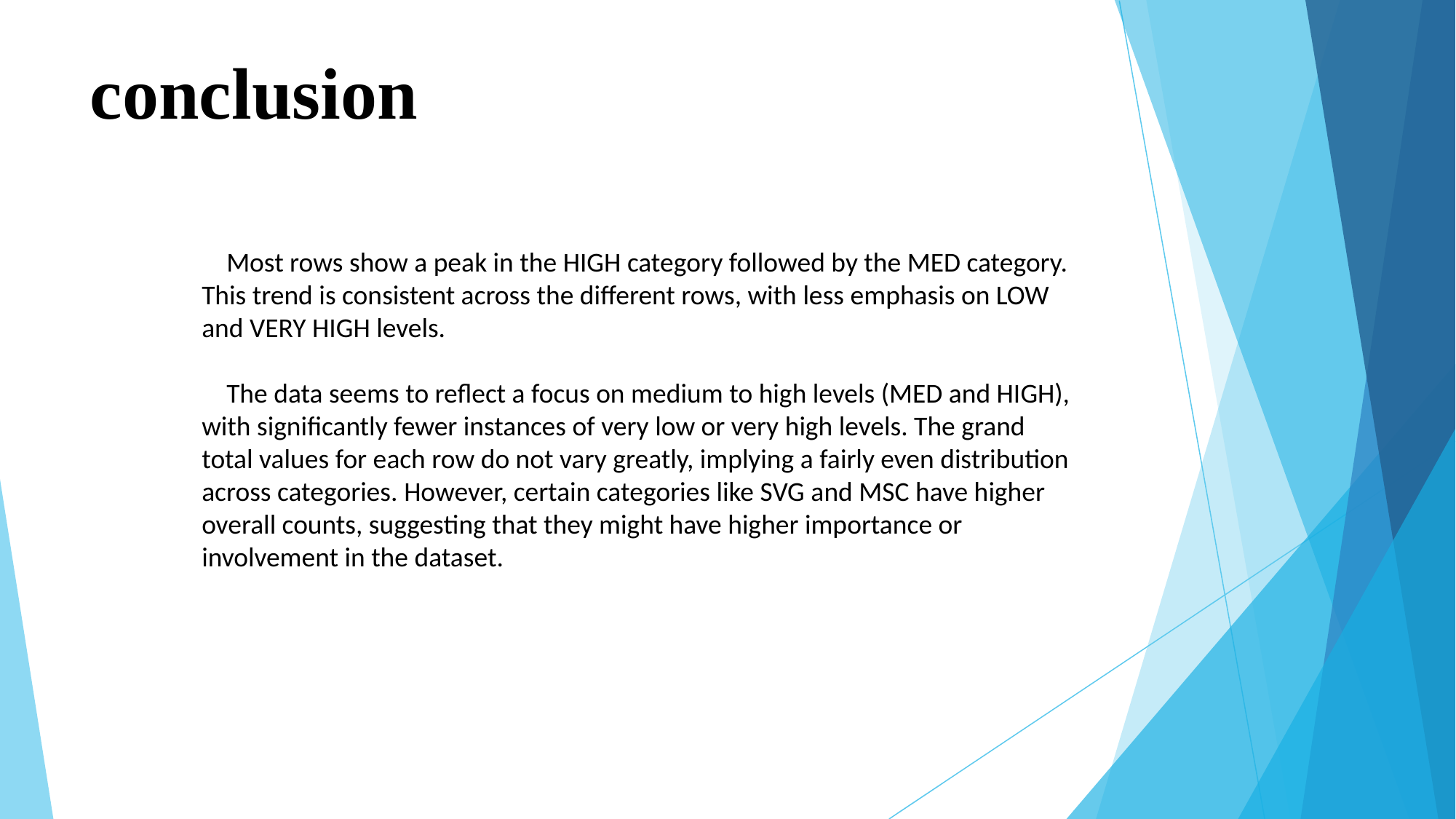

# conclusion
    Most rows show a peak in the HIGH category followed by the MED category. This trend is consistent across the different rows, with less emphasis on LOW and VERY HIGH levels.

    The data seems to reflect a focus on medium to high levels (MED and HIGH), with significantly fewer instances of very low or very high levels. The grand total values for each row do not vary greatly, implying a fairly even distribution across categories. However, certain categories like SVG and MSC have higher overall counts, suggesting that they might have higher importance or involvement in the dataset.